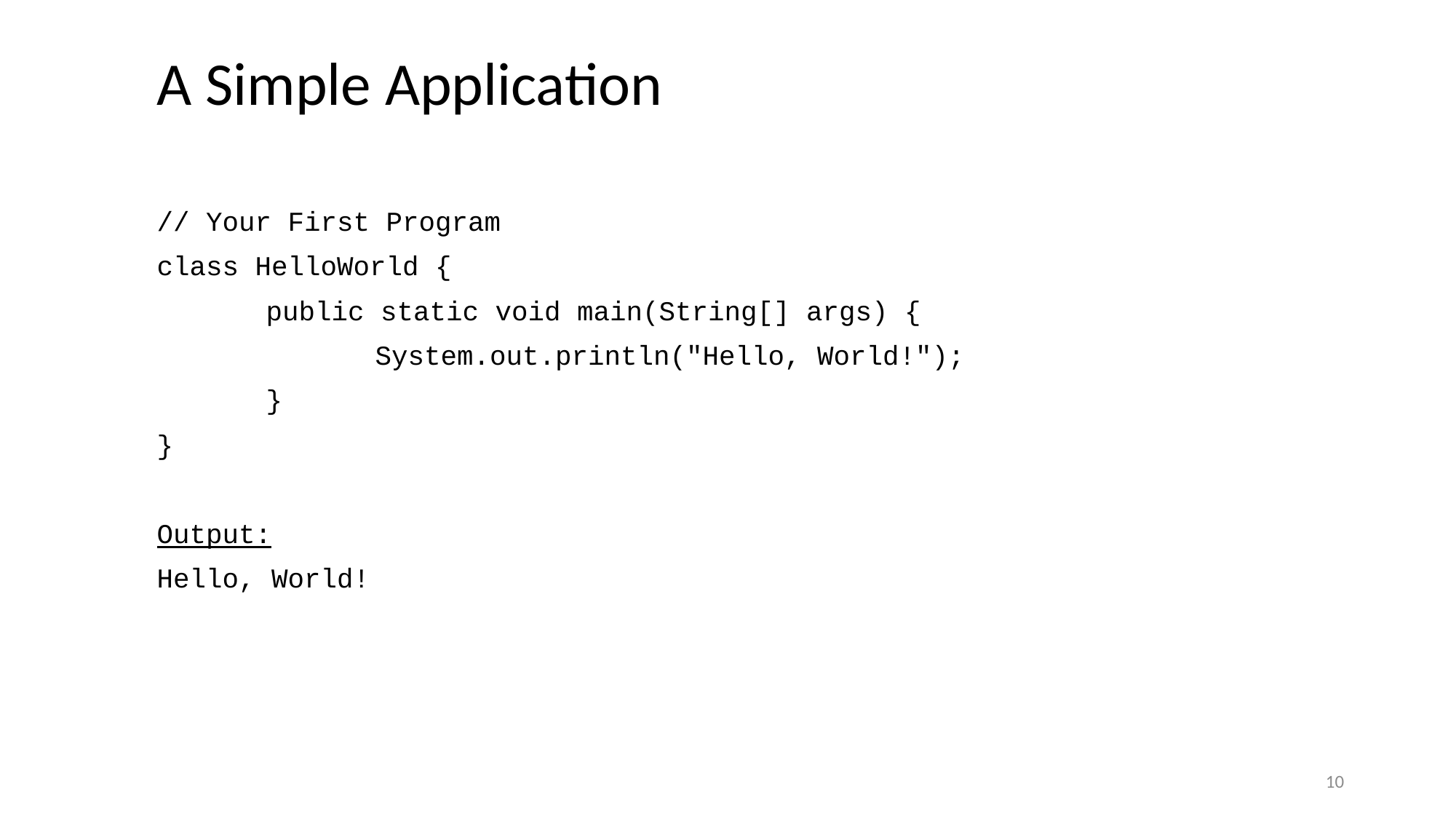

# A Simple Application
// Your First Program
class HelloWorld {
	public static void main(String[] args) {
		System.out.println("Hello, World!");
	}
}

Output:
Hello, World!
10